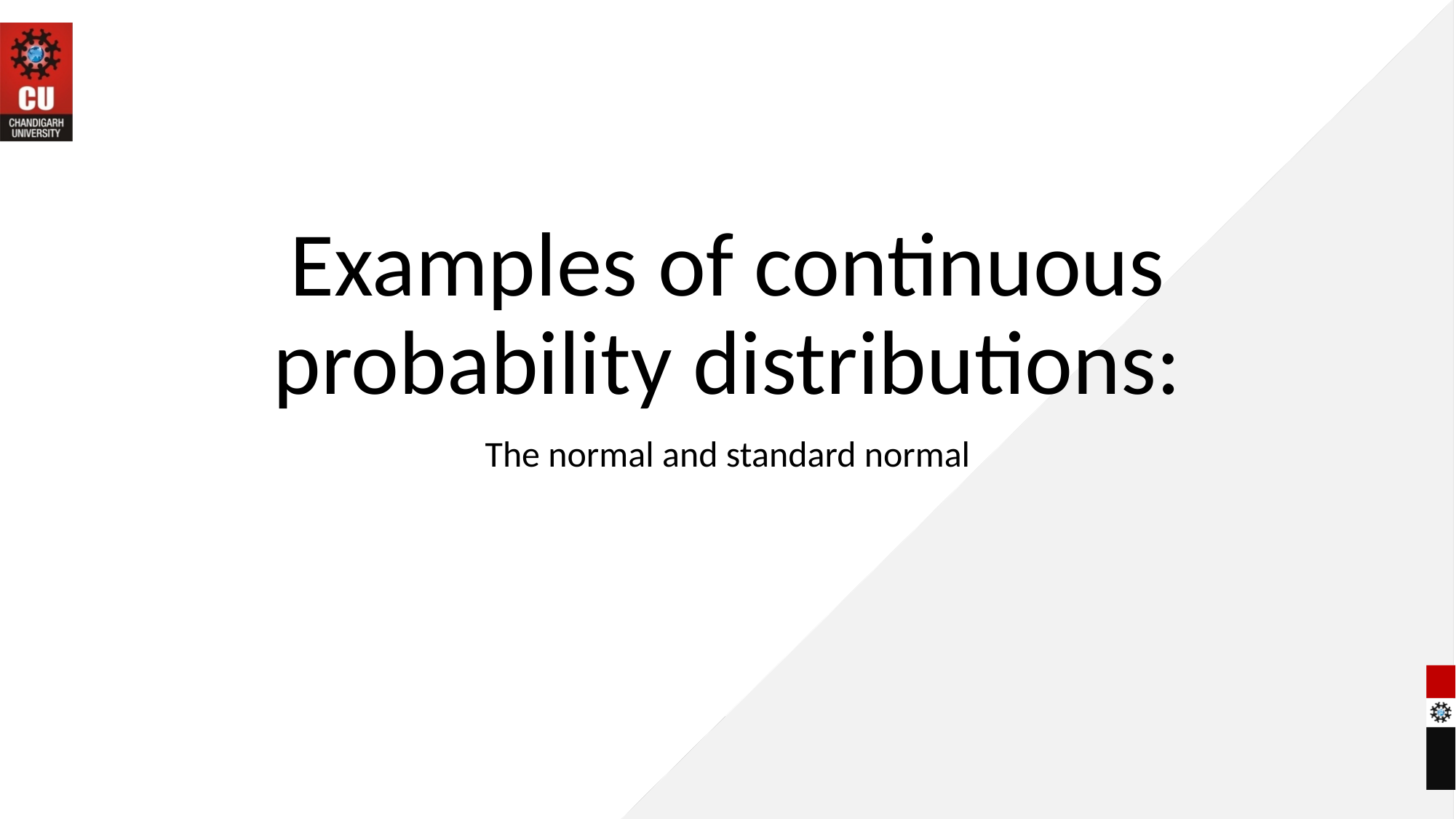

# Examples of continuous probability distributions:
The normal and standard normal